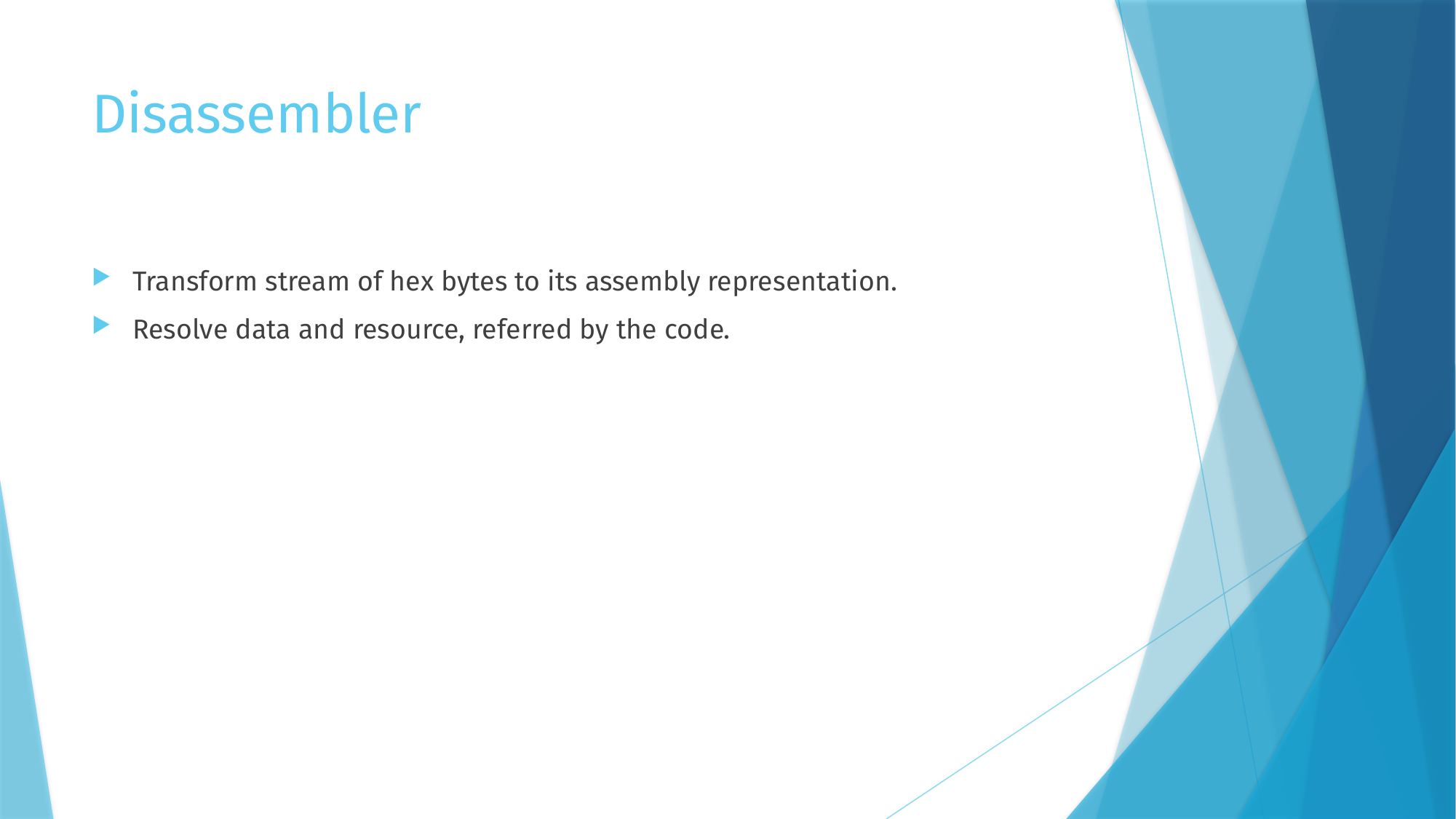

# Disassembler
Transform stream of hex bytes to its assembly representation.
Resolve data and resource, referred by the code.